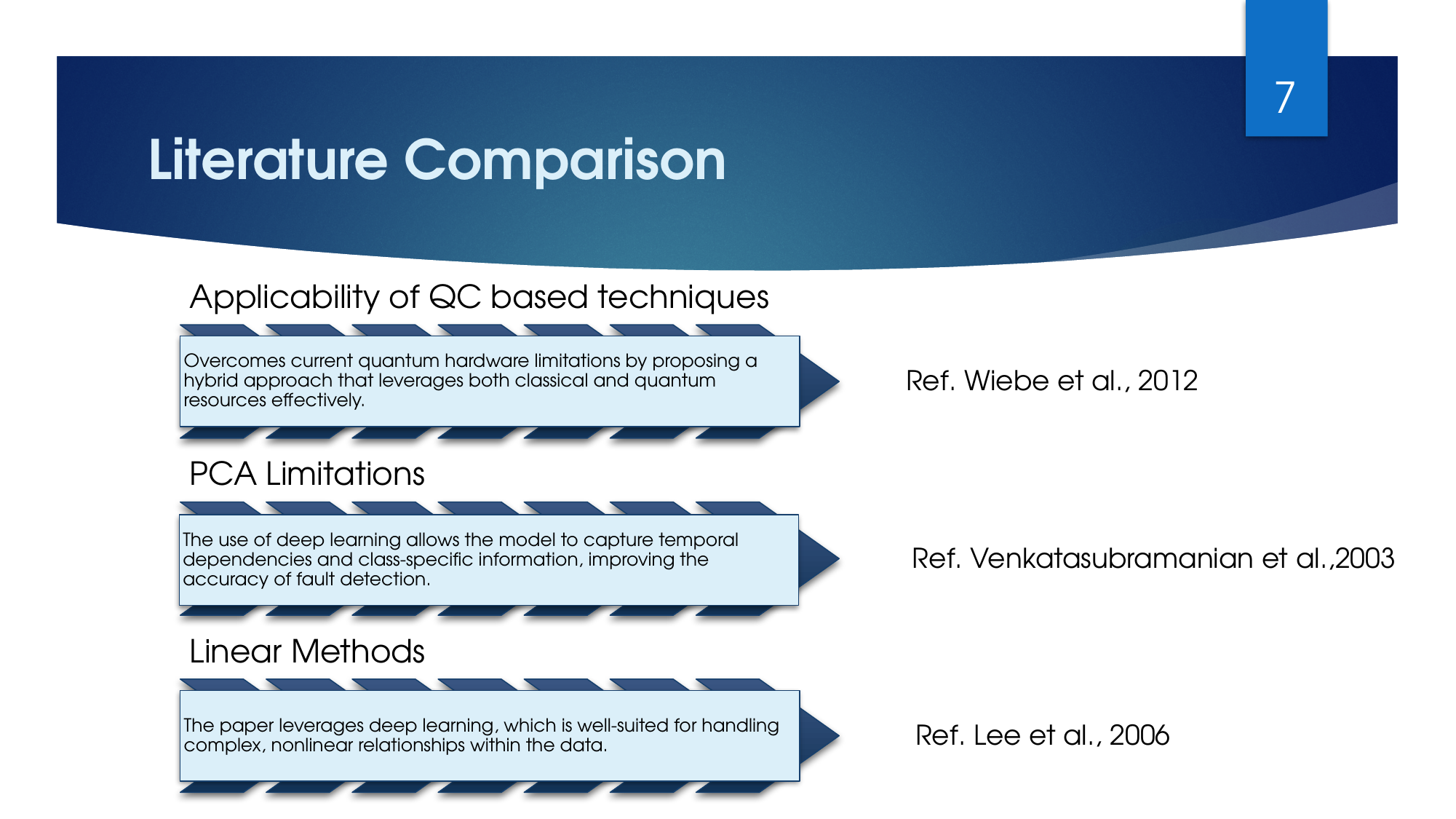

7
# Literature Comparison
Applicability of QC based techniques
Overcomes current quantum hardware limitations by proposing a hybrid approach that leverages both classical and quantum resources effectively.
PCA Limitations
The use of deep learning allows the model to capture temporal dependencies and class-specific information, improving the accuracy of fault detection.
Linear Methods
The paper leverages deep learning, which is well-suited for handling complex, nonlinear relationships within the data.
Ref. Wiebe et al., 2012
Ref. Venkatasubramanian et al.,2003
Ref. Lee et al., 2006